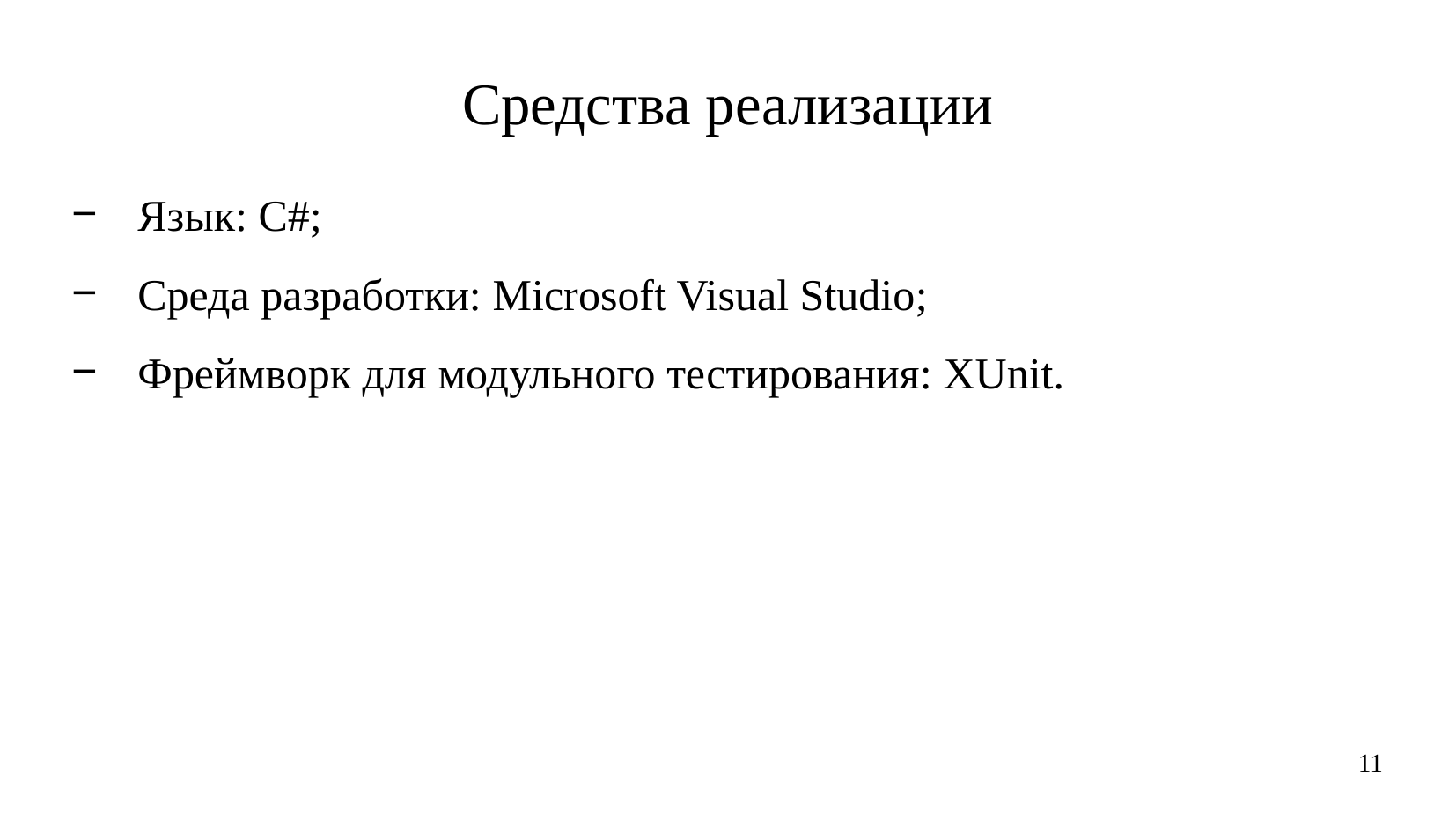

# Средства реализации
Язык: C#;
Среда разработки: Microsoft Visual Studio;
Фреймворк для модульного тестирования: XUnit.
11